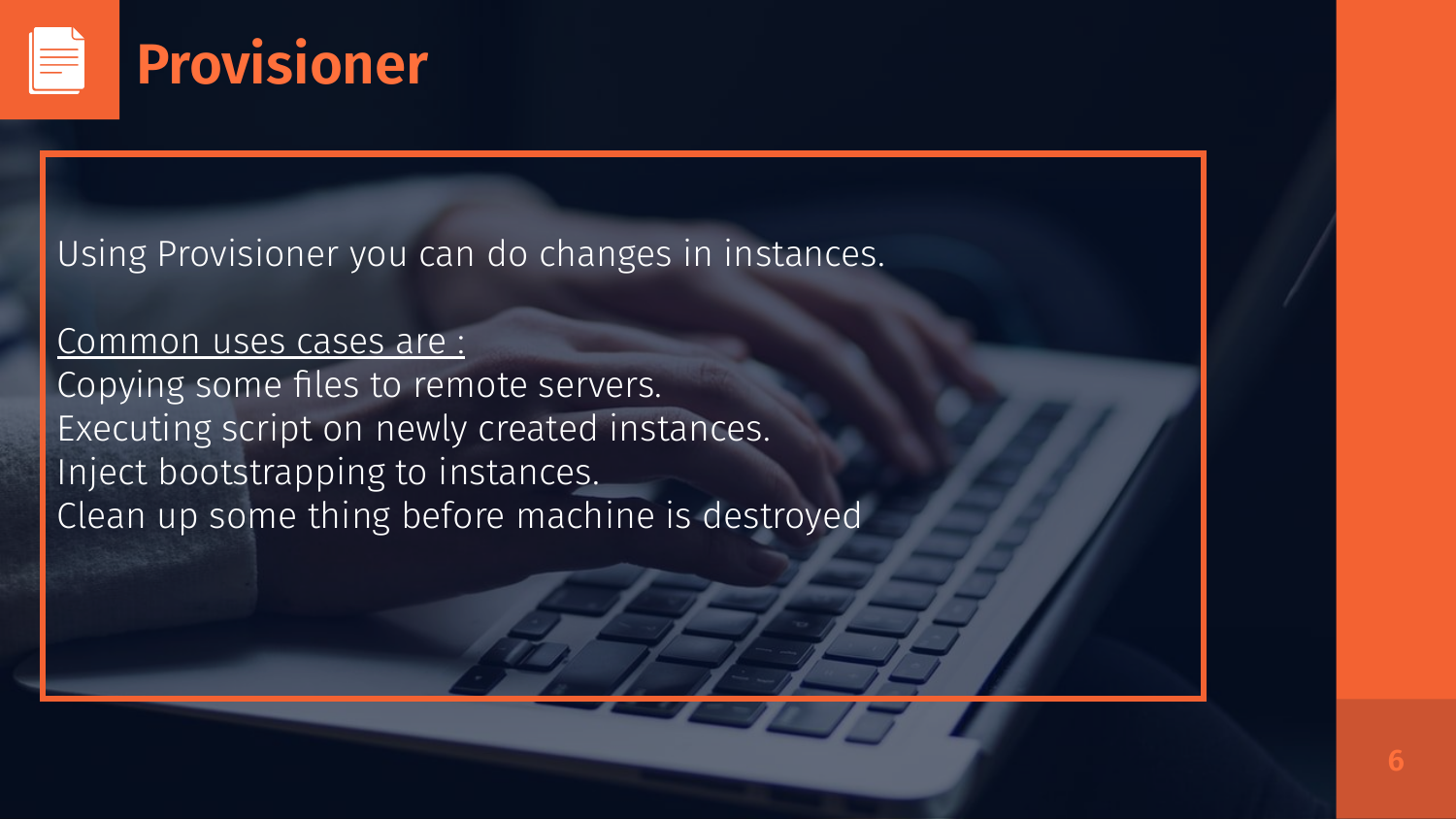

# Provisioner

Using Provisioner you can do changes in instances.

Common uses cases are :
Copying some files to remote servers.
Executing script on newly created instances.
Inject bootstrapping to instances.
Clean up some thing before machine is destroyed

6